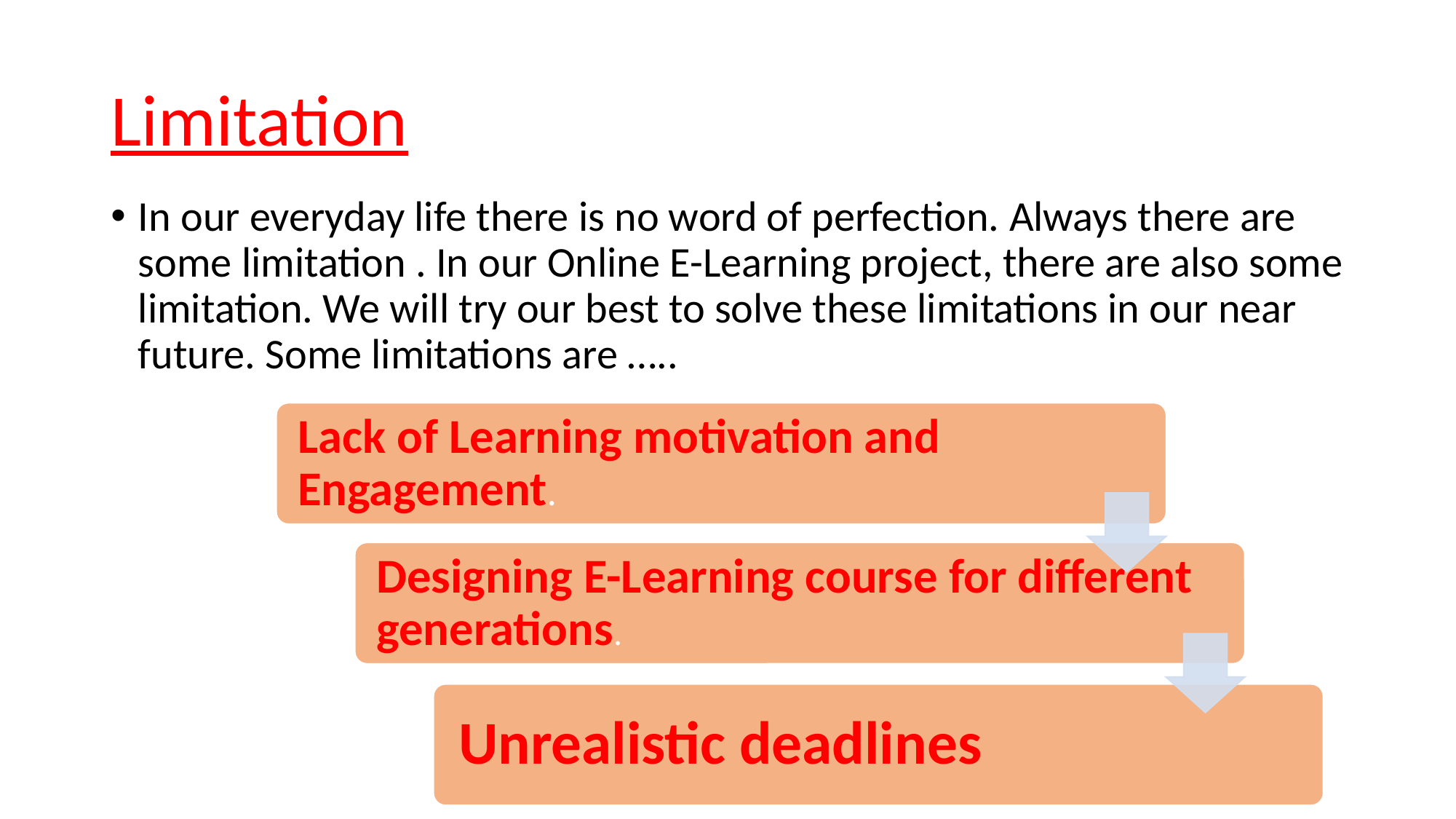

# Limitation
In our everyday life there is no word of perfection. Always there are some limitation . In our Online E-Learning project, there are also some limitation. We will try our best to solve these limitations in our near future. Some limitations are …..
Lack of Learning motivation and Engagement.
Designing E-Learning course for different generations.
Unrealistic deadlines